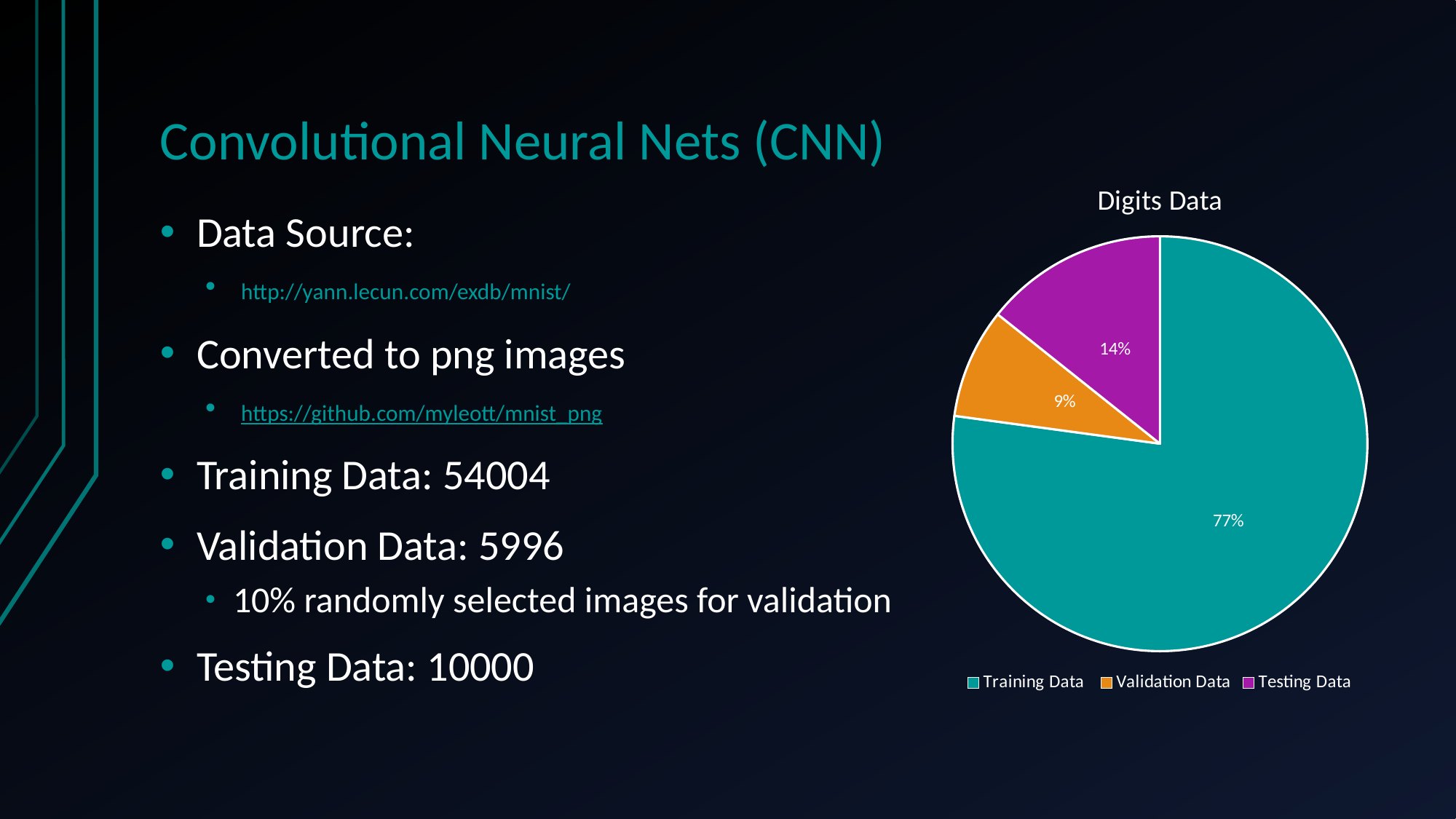

# Convolutional Neural Nets (CNN)

### Chart:

| Category | Digits Data |
|---|---|
| Training Data  | 54004.0 |
| Validation Data | 5996.0 |
| Testing Data | 10000.0 |
Data Source:
 http://yann.lecun.com/exdb/mnist/
Converted to png images
 https://github.com/myleott/mnist_png
Training Data: 54004
Validation Data: 5996
10% randomly selected images for validation
Testing Data: 10000